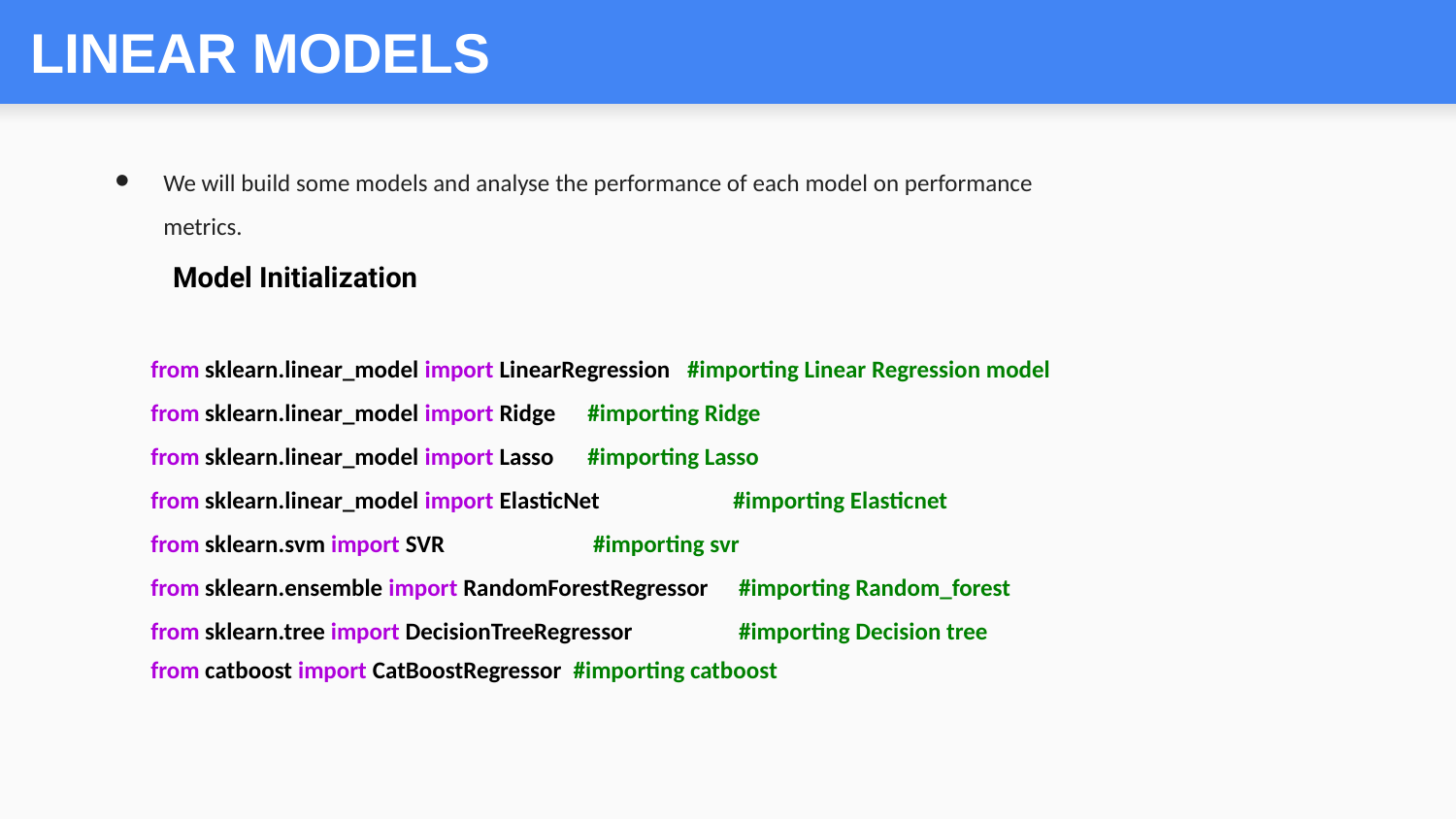

# LINEAR MODELS
We will build some models and analyse the performance of each model on performance metrics.
Model Initialization
from sklearn.linear_model import LinearRegression   #importing Linear Regression model
from sklearn.linear_model import Ridge  	#importing Ridge
from sklearn.linear_model import Lasso  	#importing Lasso
from sklearn.linear_model import ElasticNet 	#importing Elasticnet
from sklearn.svm import SVR	 #importing svr
from sklearn.ensemble import RandomForestRegressor	 #importing Random_forest
from sklearn.tree import DecisionTreeRegressor	 #importing Decision tree
from catboost import CatBoostRegressor  #importing catboost